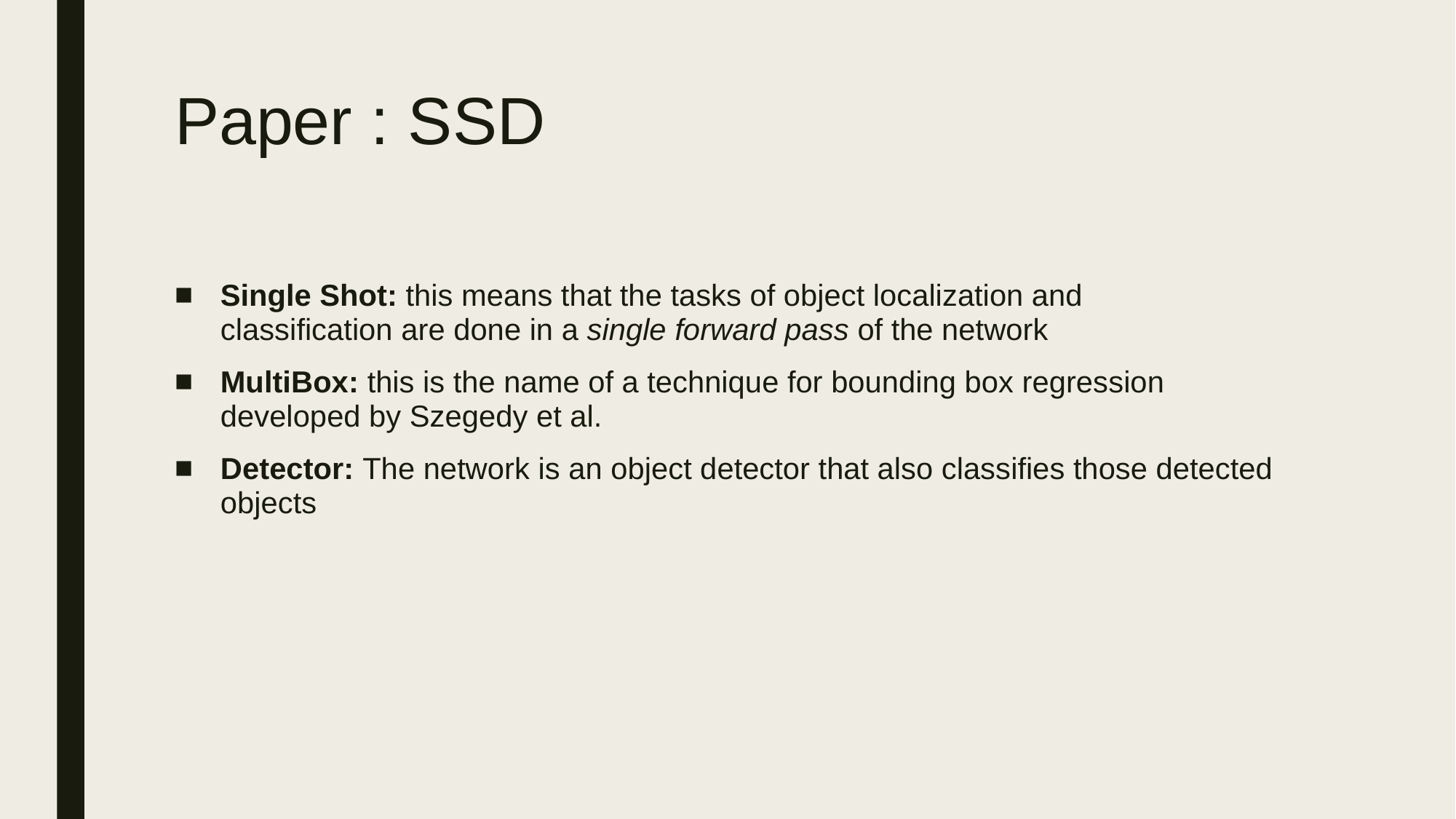

# Paper : SSD
Single Shot: this means that the tasks of object localization and classification are done in a single forward pass of the network
MultiBox: this is the name of a technique for bounding box regression developed by Szegedy et al.
Detector: The network is an object detector that also classifies those detected objects